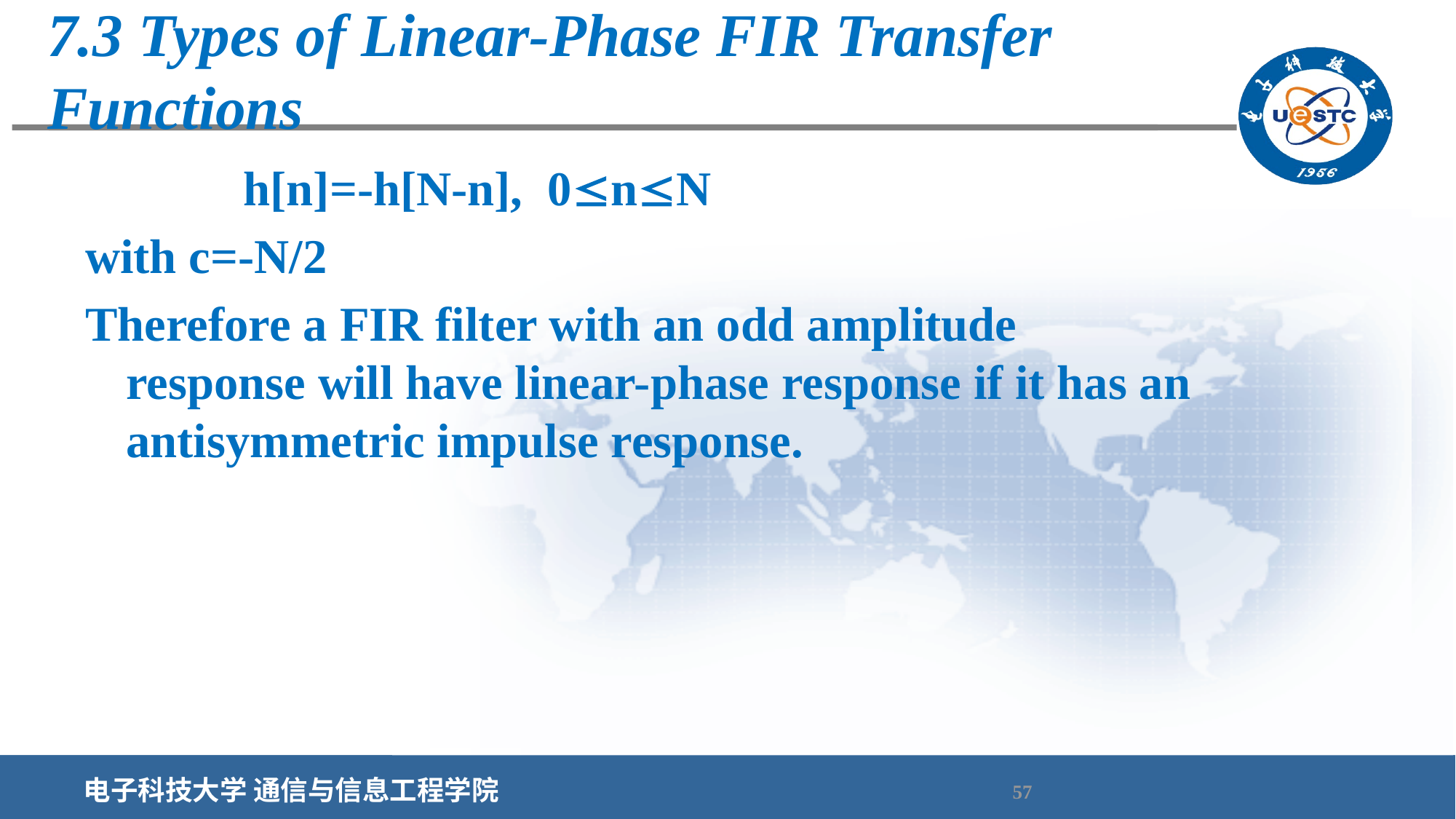

# 7.3 Types of Linear-Phase FIR Transfer Functions
             h[n]=-h[N-n],  0≤n≤N
with c=-N/2
Therefore a FIR filter with an odd amplitude response will have linear-phase response if it has an antisymmetric impulse response.